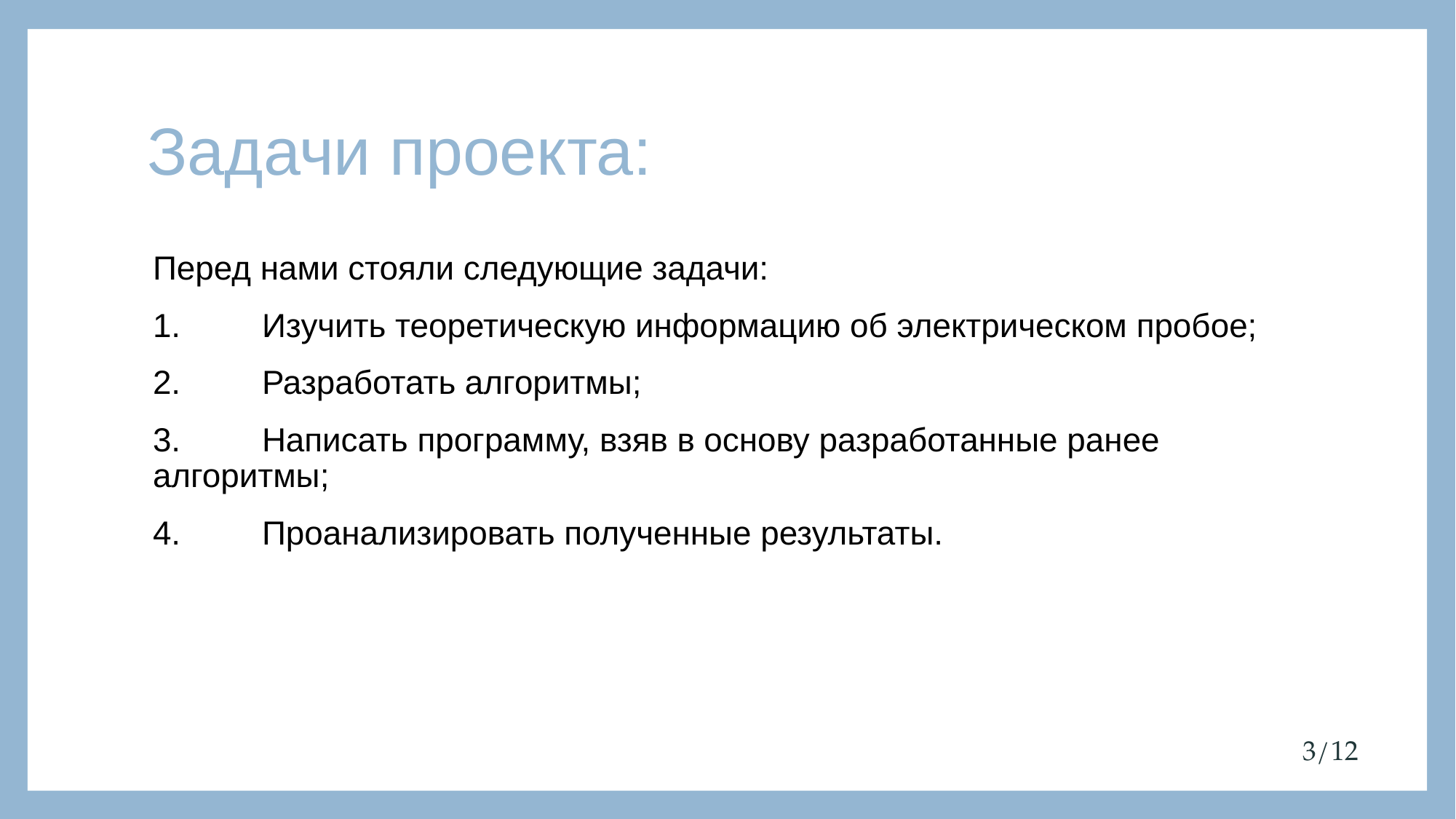

# Задачи проекта:
Перед нами стояли следующие задачи:
1.	Изучить теоретическую информацию об электрическом пробое;
2.	Разработать алгоритмы;
3.	Написать программу, взяв в основу разработанные ранее алгоритмы;
4.	Проанализировать полученные результаты.

3/12